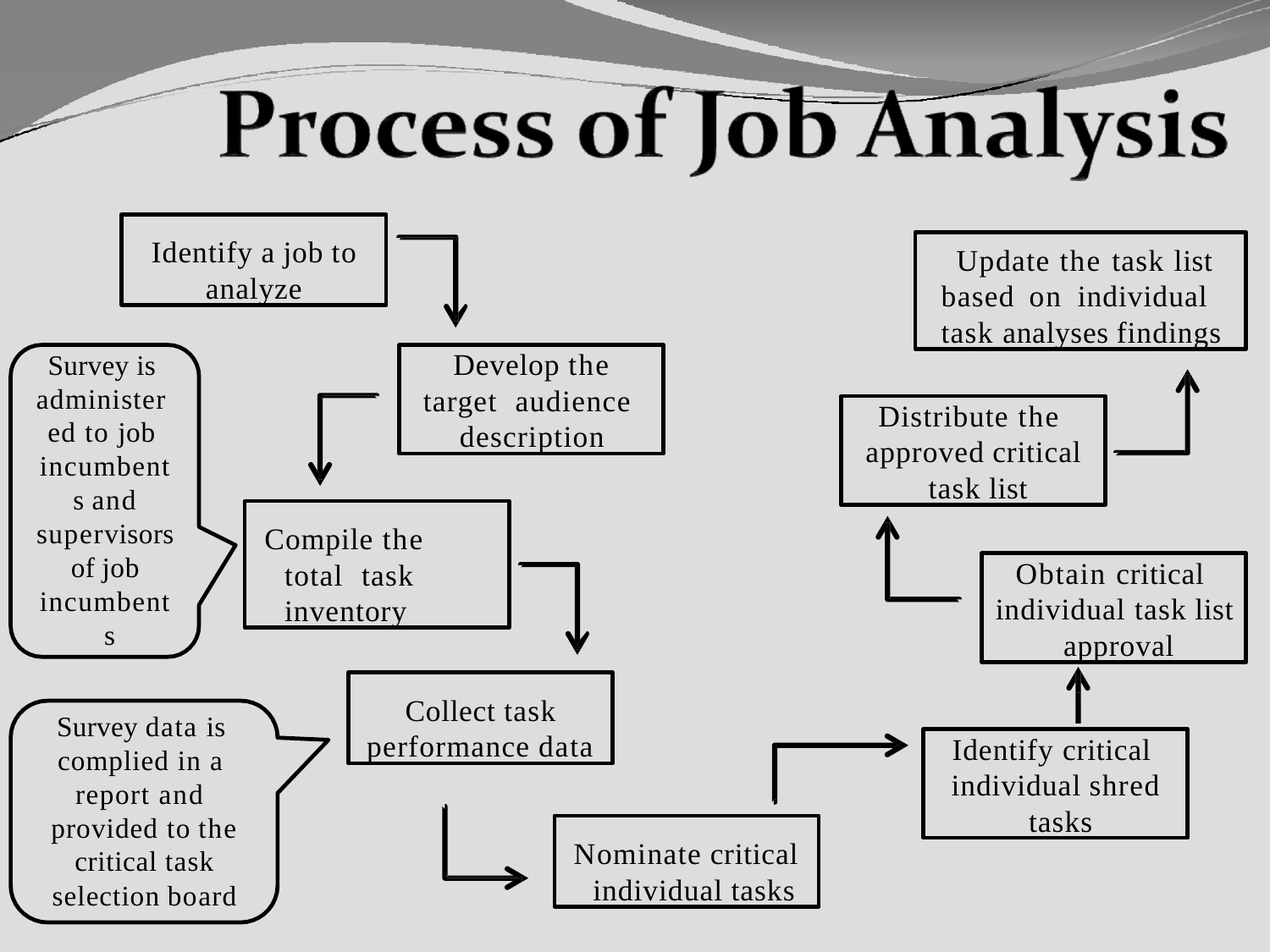

Identify a job to
analyze
Update the task list  based on individual  task analyses findings

Develop the target  audience  description
Survey is  administer  ed to job  incumbent  s and  supervisors  of job  incumbent  s

Distribute the  approved critical  task list
Compile the total  task inventory

Obtain critical  individual task list  approval

Collect task  performance data

Survey data is  complied in a  report and  provided to the  critical task  selection board
Identify critical  individual shred  tasks

Nominate critical  individual tasks